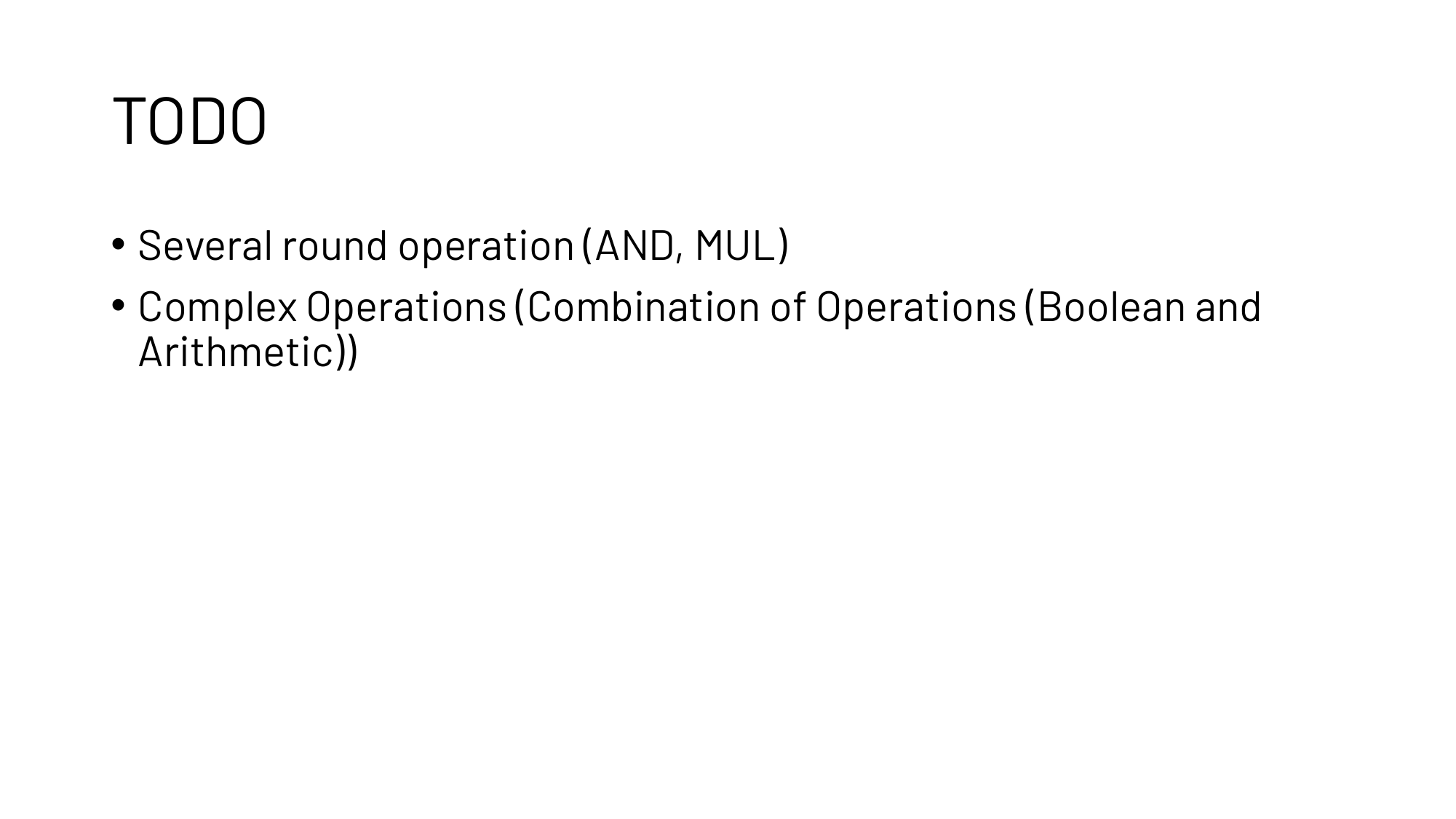

# TODO
Several round operation (AND, MUL)
Complex Operations (Combination of Operations (Boolean and Arithmetic))